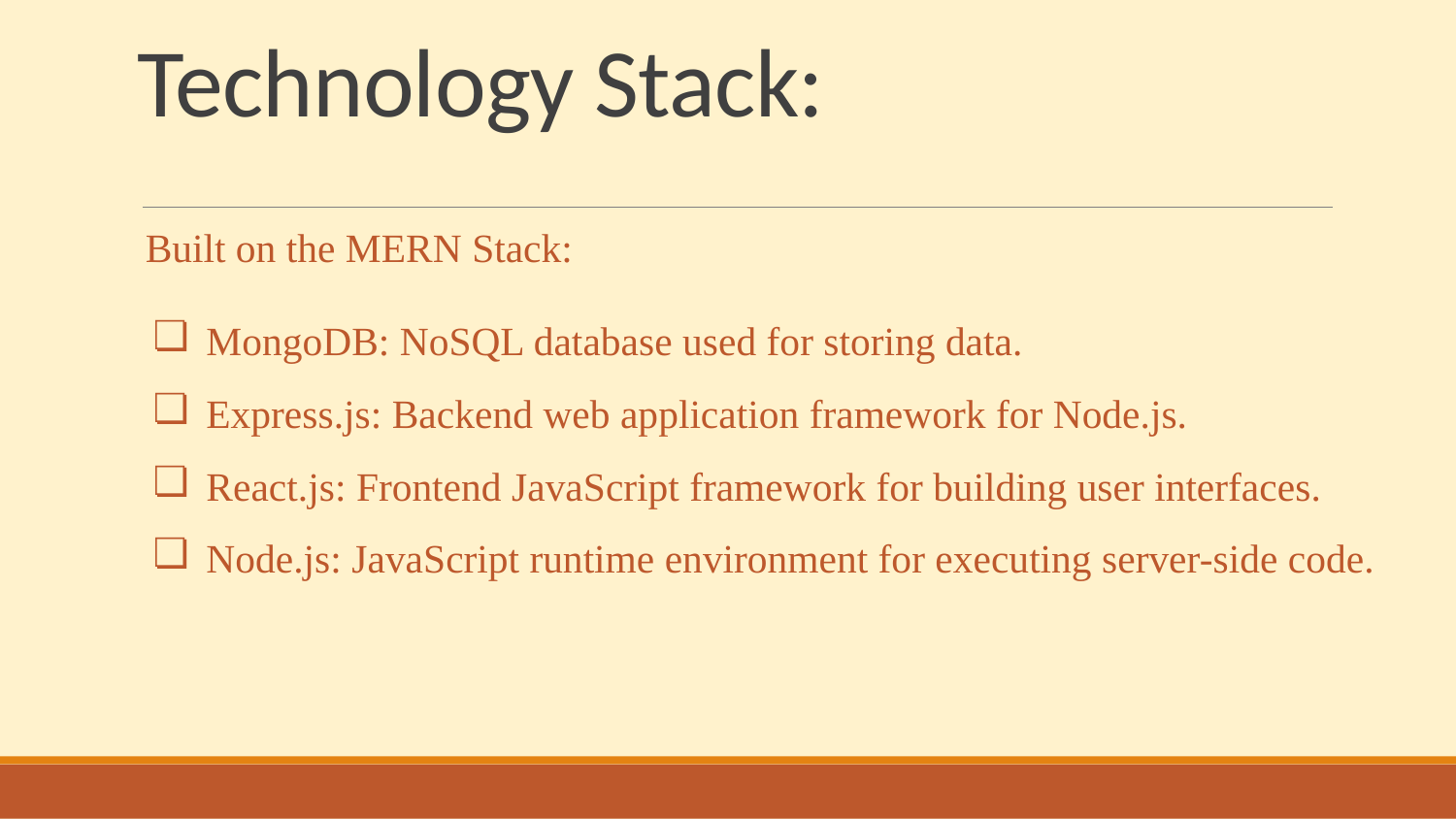

# Technology Stack:

 Built on the MERN Stack:
MongoDB: NoSQL database used for storing data.
Express.js: Backend web application framework for Node.js.
React.js: Frontend JavaScript framework for building user interfaces.
Node.js: JavaScript runtime environment for executing server-side code.